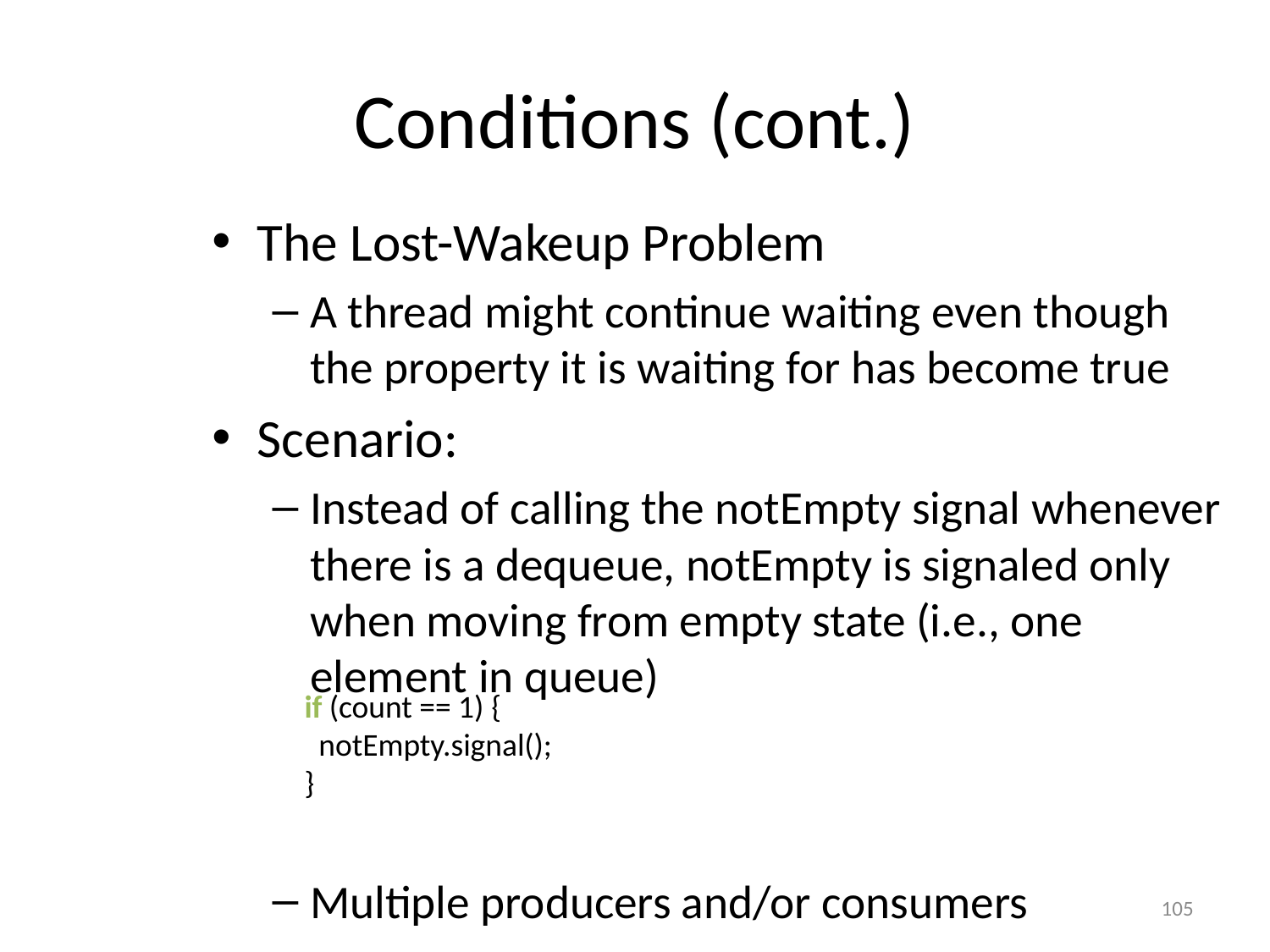

# Conditions (cont.)
The Lost-Wakeup Problem
A thread might continue waiting even though the property it is waiting for has become true
Scenario:
Instead of calling the notEmpty signal whenever there is a dequeue, notEmpty is signaled only when moving from empty state (i.e., one element in queue)

Multiple producers and/or consumers

if (count == 1) {
  notEmpty.signal();
}
105